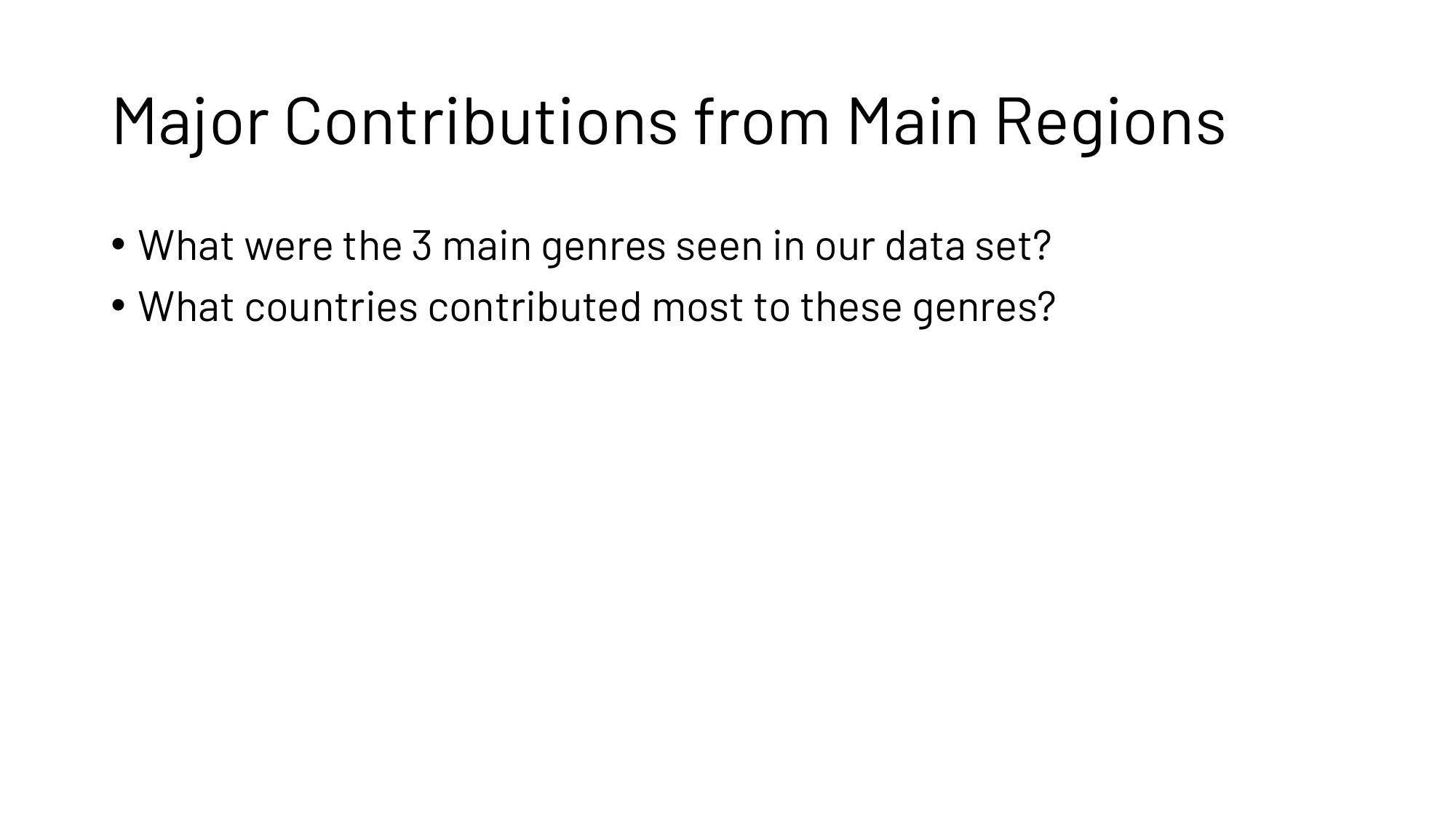

# Major Contributions from Main Regions
What were the 3 main genres seen in our data set?
What countries contributed most to these genres?